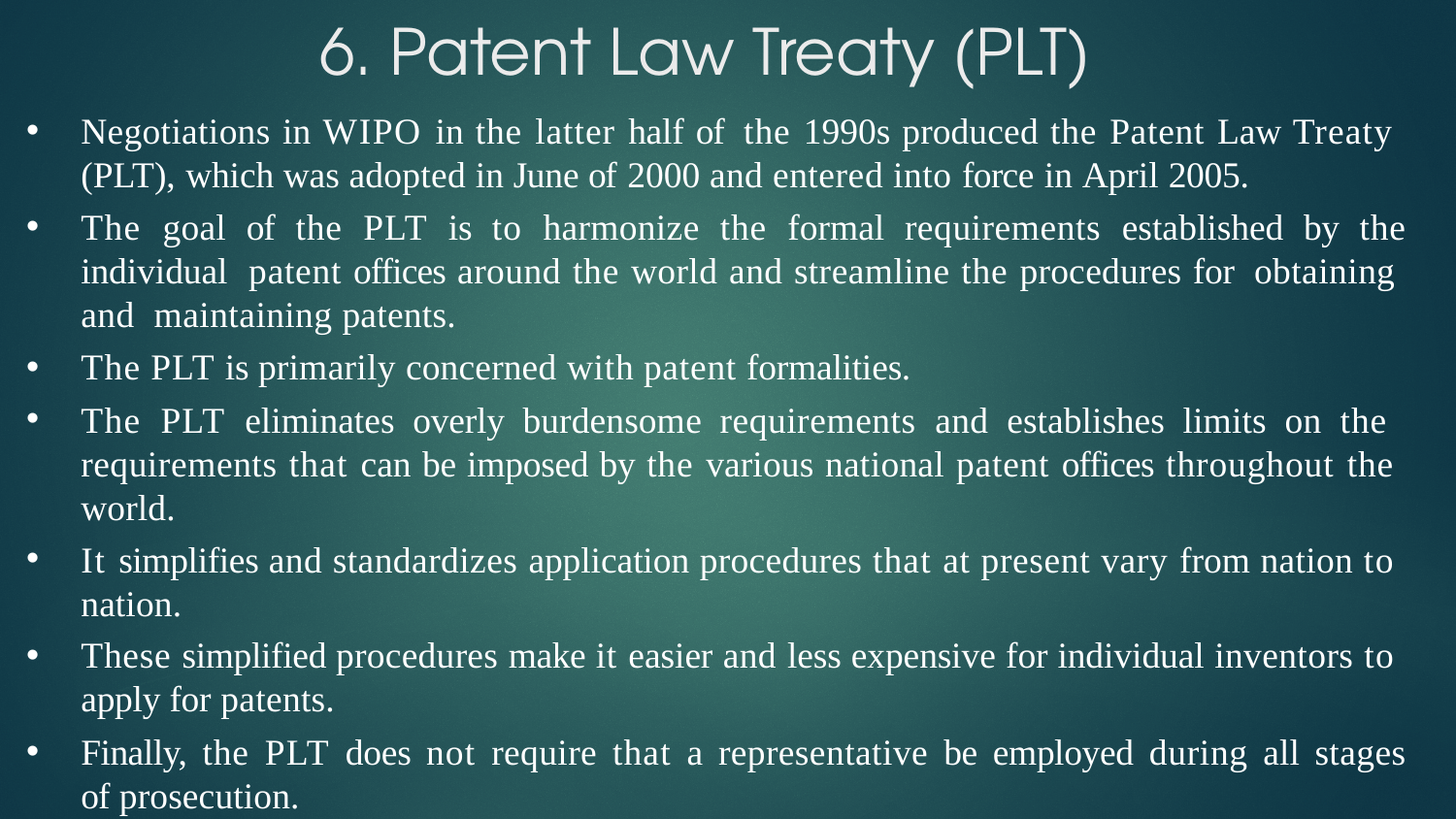

# 6. Patent Law Treaty (PLT)
Negotiations in WIPO in the latter half of the 1990s produced the Patent Law Treaty  (PLT), which was adopted in June of 2000 and entered into force in April 2005.
The goal of the PLT is to harmonize the formal requirements established by the individual  patent offices around the world and streamline the procedures for obtaining  and  maintaining patents.
The PLT is primarily concerned with patent formalities.
The PLT eliminates overly burdensome requirements and establishes limits on the  requirements that can be imposed by the various national patent offices throughout the  world.
It simplifies and standardizes application procedures that at present vary from nation to  nation.
These simplified procedures make it easier and less expensive for individual inventors to  apply for patents.
Finally, the PLT does not require that a representative be employed during all stages of prosecution.